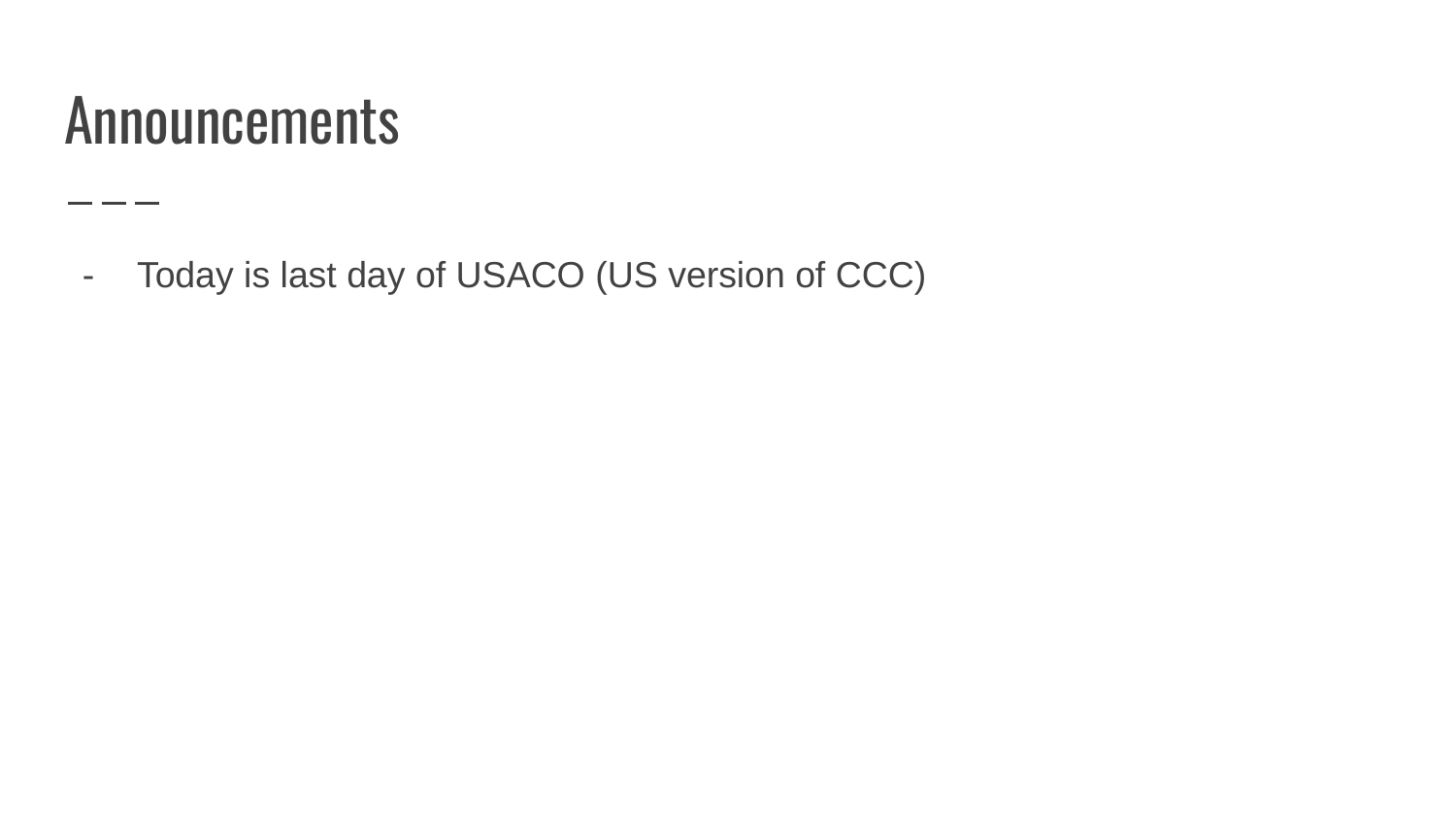

# Announcements
Today is last day of USACO (US version of CCC)